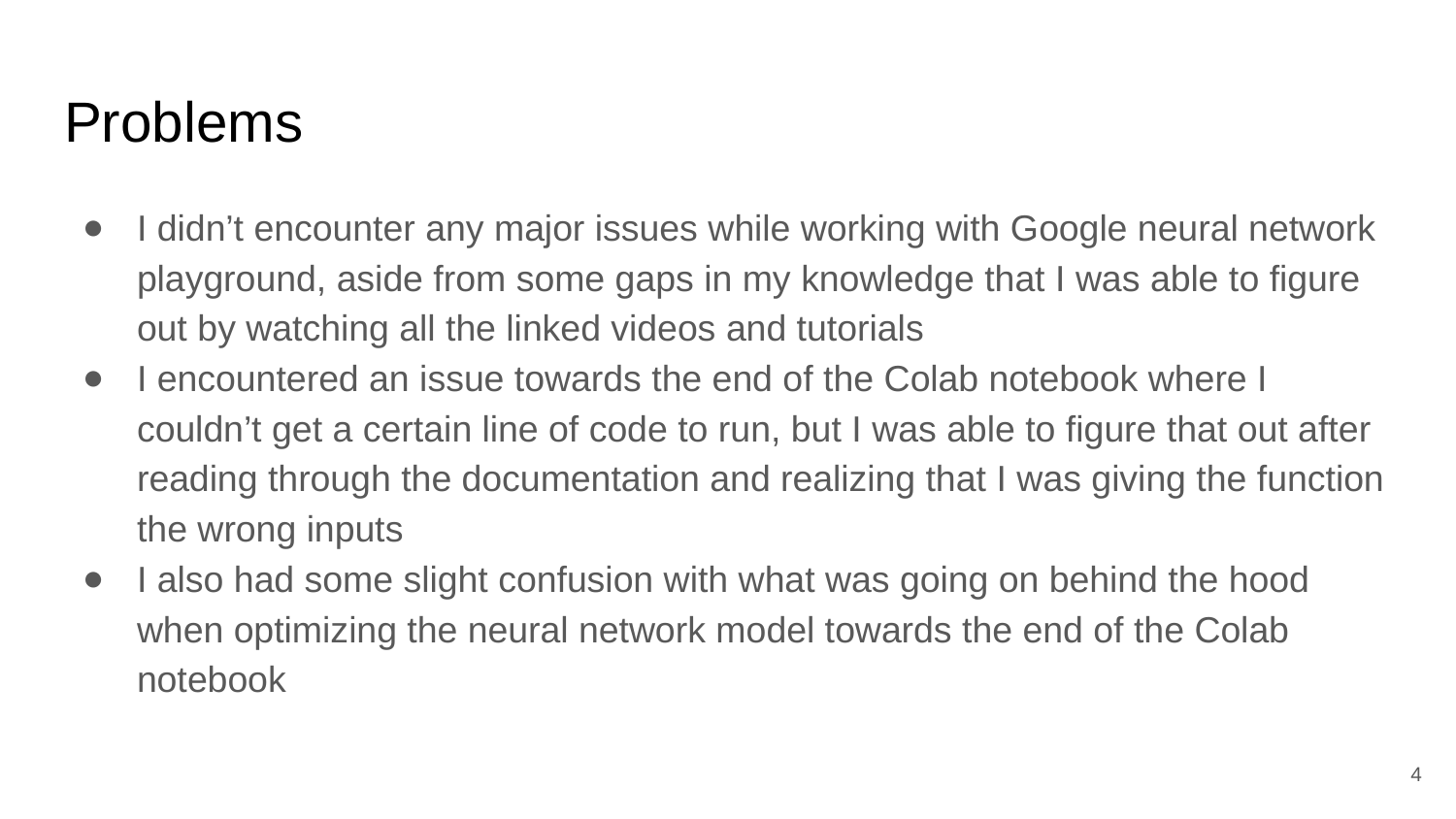

# Problems
I didn’t encounter any major issues while working with Google neural network playground, aside from some gaps in my knowledge that I was able to figure out by watching all the linked videos and tutorials
I encountered an issue towards the end of the Colab notebook where I couldn’t get a certain line of code to run, but I was able to figure that out after reading through the documentation and realizing that I was giving the function the wrong inputs
I also had some slight confusion with what was going on behind the hood when optimizing the neural network model towards the end of the Colab notebook
4